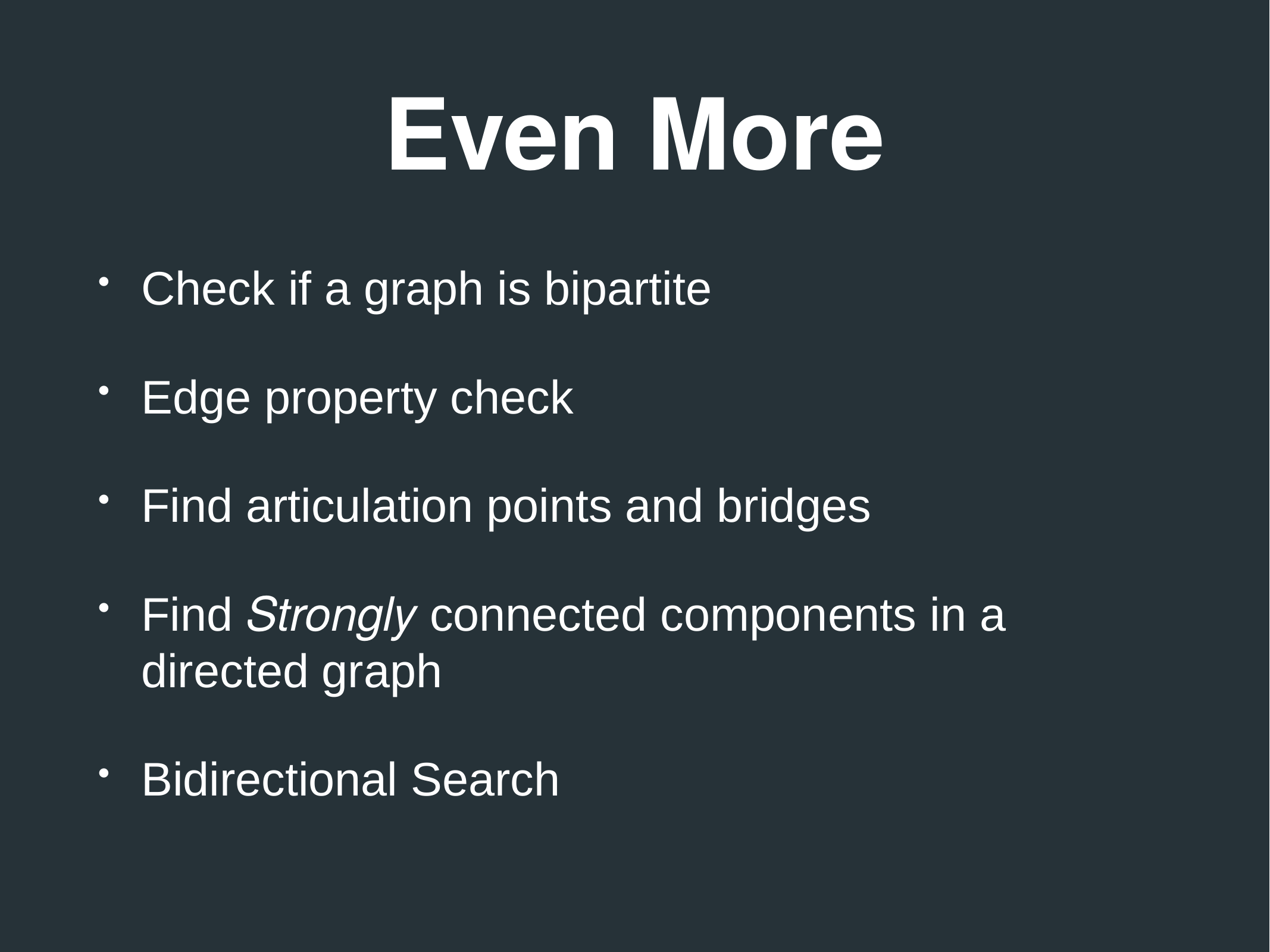

# Even More
Check if a graph is bipartite
Edge property check
Find articulation points and bridges
Find Strongly connected components in a directed graph
Bidirectional Search